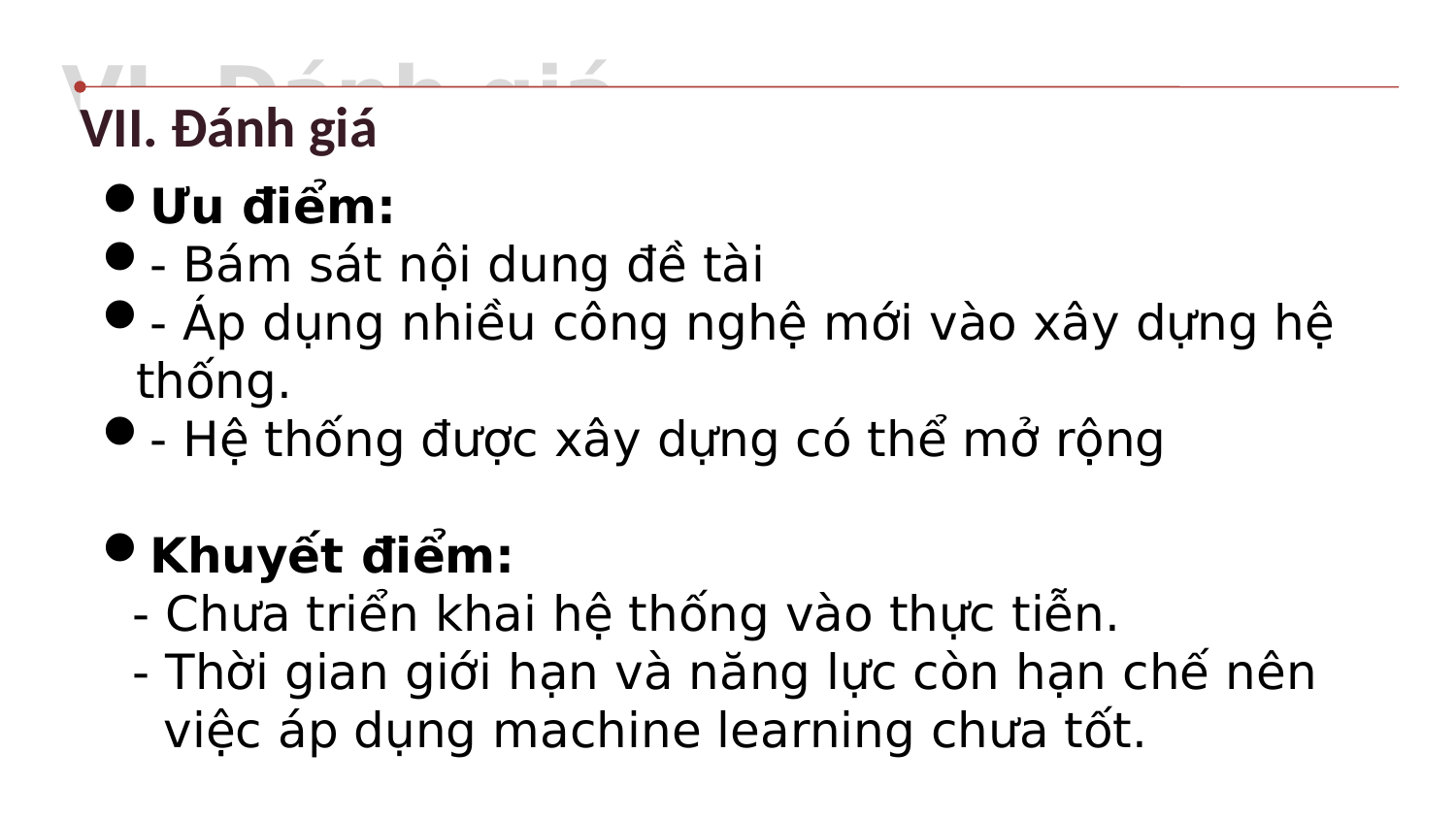

VI. Đánh giá
VII. Đánh giá

Ưu điểm:
- Bám sát nội dung đề tài
- Áp dụng nhiều công nghệ mới vào xây dựng hệ thống.
- Hệ thống được xây dựng có thể mở rộng

Khuyết điểm:
  - Chưa triển khai hệ thống vào thực tiễn.
  - Thời gian giới hạn và năng lực còn hạn chế nên      việc áp dụng machine learning chưa tốt.